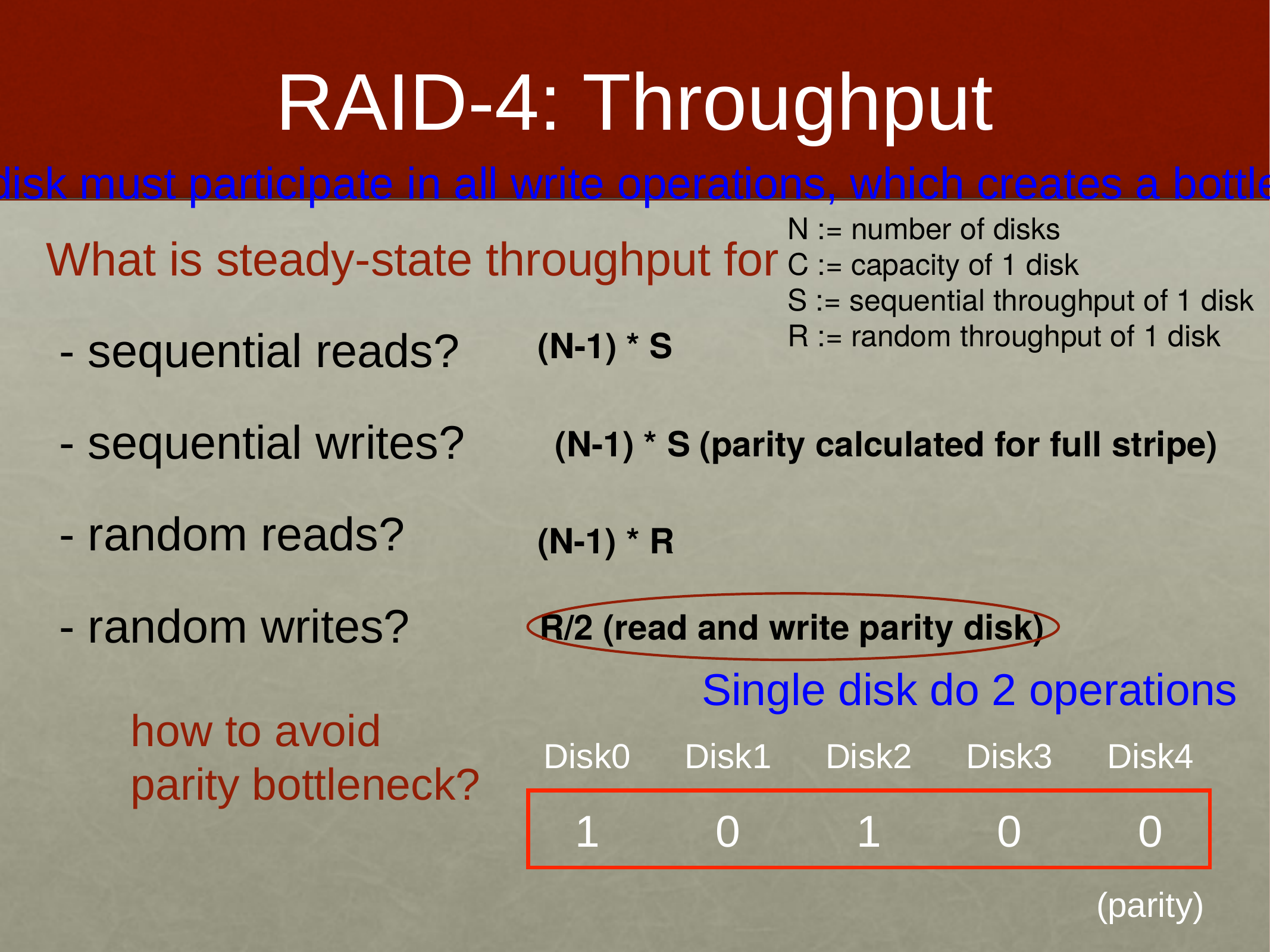

# RAID-4: Throughput
 the parity disk must participate in all write operations, which creates a bottleneck.
N := number of disks
C := capacity of 1 disk
S := sequential throughput of 1 disk
R := random throughput of 1 disk
What is steady-state throughput for
 - sequential reads?
 - sequential writes?
 - random reads?
 - random writes?
(N-1) * S
(N-1) * S (parity calculated for full stripe)
(N-1) * R

R/2 (read and write parity disk)
Single disk do 2 operations
how to avoid
parity bottleneck?

Disk0
Disk1
Disk2
Disk3
Disk4

1
0
0
0
1
(parity)